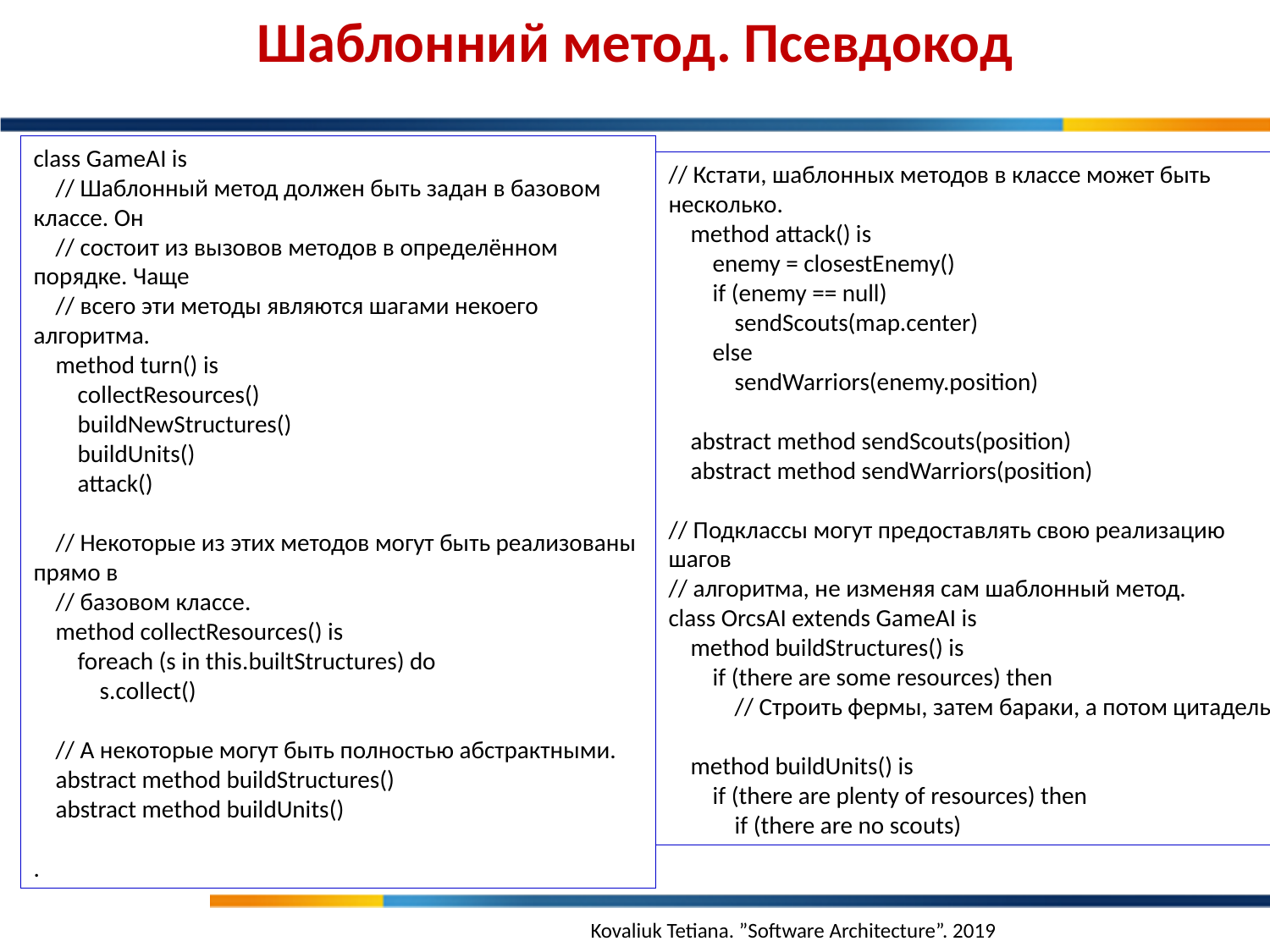

Шаблонний метод. Псевдокод
class GameAI is
    // Шаблонный метод должен быть задан в базовом классе. Он
    // состоит из вызовов методов в определённом порядке. Чаще
    // всего эти методы являются шагами некоего алгоритма.
    method turn() is
        collectResources()
        buildNewStructures()
        buildUnits()
        attack()

    // Некоторые из этих методов могут быть реализованы прямо в
    // базовом классе.
    method collectResources() is
        foreach (s in this.builtStructures) do
            s.collect()

    // А некоторые могут быть полностью абстрактными.
    abstract method buildStructures()
    abstract method buildUnits()

.
// Кстати, шаблонных методов в классе может быть несколько.
    method attack() is
        enemy = closestEnemy()
        if (enemy == null)
            sendScouts(map.center)
        else
            sendWarriors(enemy.position)

    abstract method sendScouts(position)
    abstract method sendWarriors(position)

// Подклассы могут предоставлять свою реализацию шагов
// алгоритма, не изменяя сам шаблонный метод.
class OrcsAI extends GameAI is
    method buildStructures() is
        if (there are some resources) then
            // Строить фермы, затем бараки, а потом цитадель.

    method buildUnits() is
        if (there are plenty of resources) then
            if (there are no scouts)